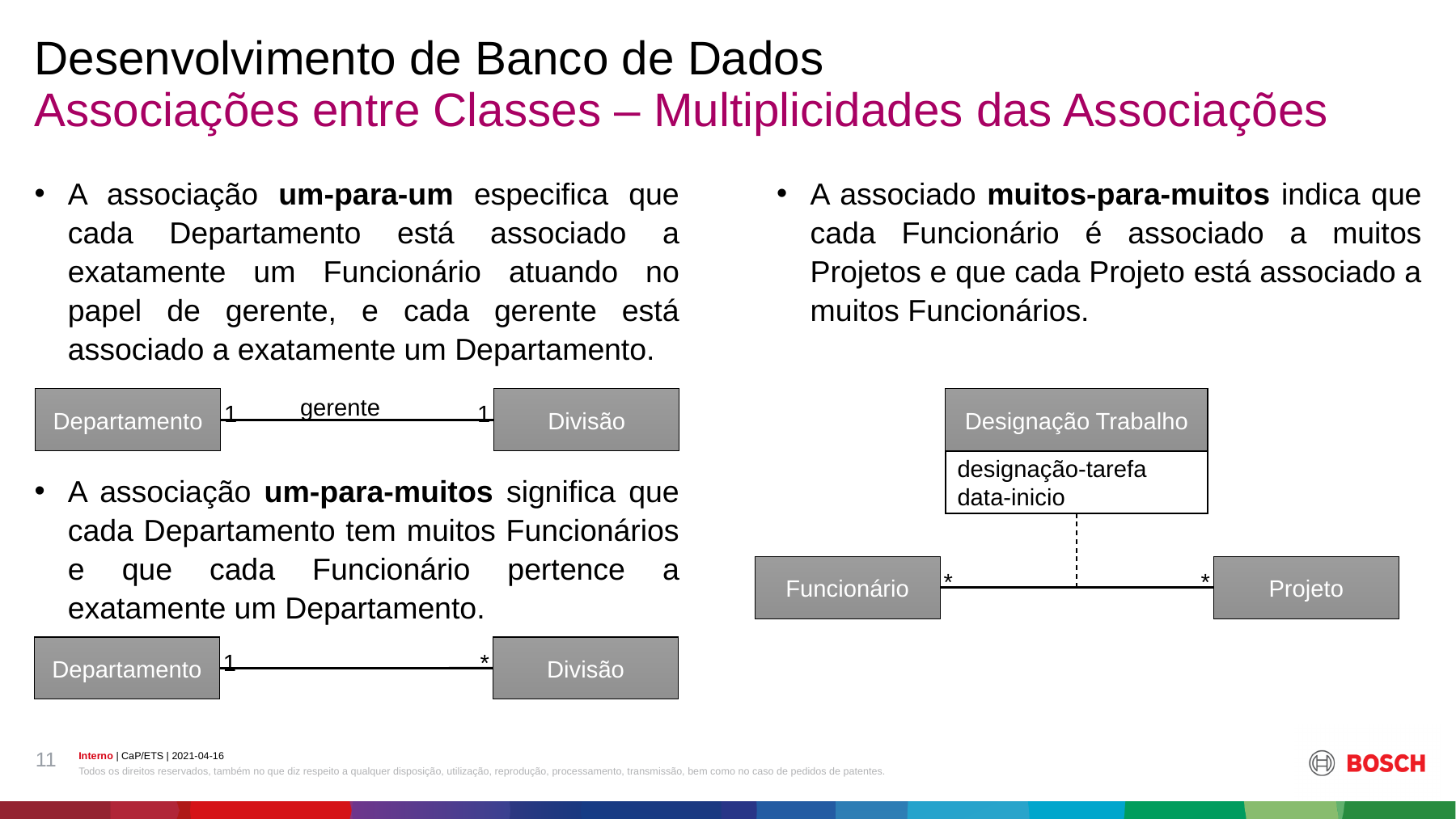

gerente
Funcionário
Departamento
0..1
1
Desenvolvimento de Banco de Dados
# Associações entre Classes – Multiplicidades das Associações
gerente
Funcionário
Escritório
1
0..*
A associado muitos-para-muitos indica que cada Funcionário é associado a muitos Projetos e que cada Projeto está associado a muitos Funcionários.
A associação um-para-um especifica que cada Departamento está associado a exatamente um Funcionário atuando no papel de gerente, e cada gerente está associado a exatamente um Departamento.

A associação um-para-muitos significa que cada Departamento tem muitos Funcionários e que cada Funcionário pertence a exatamente um Departamento.
gerente
1
1
Divisão
Departamento
Designação Trabalho
designação-tarefa
data-inicio
*
*
Projeto
Funcionário
1
*
Divisão
Departamento
11